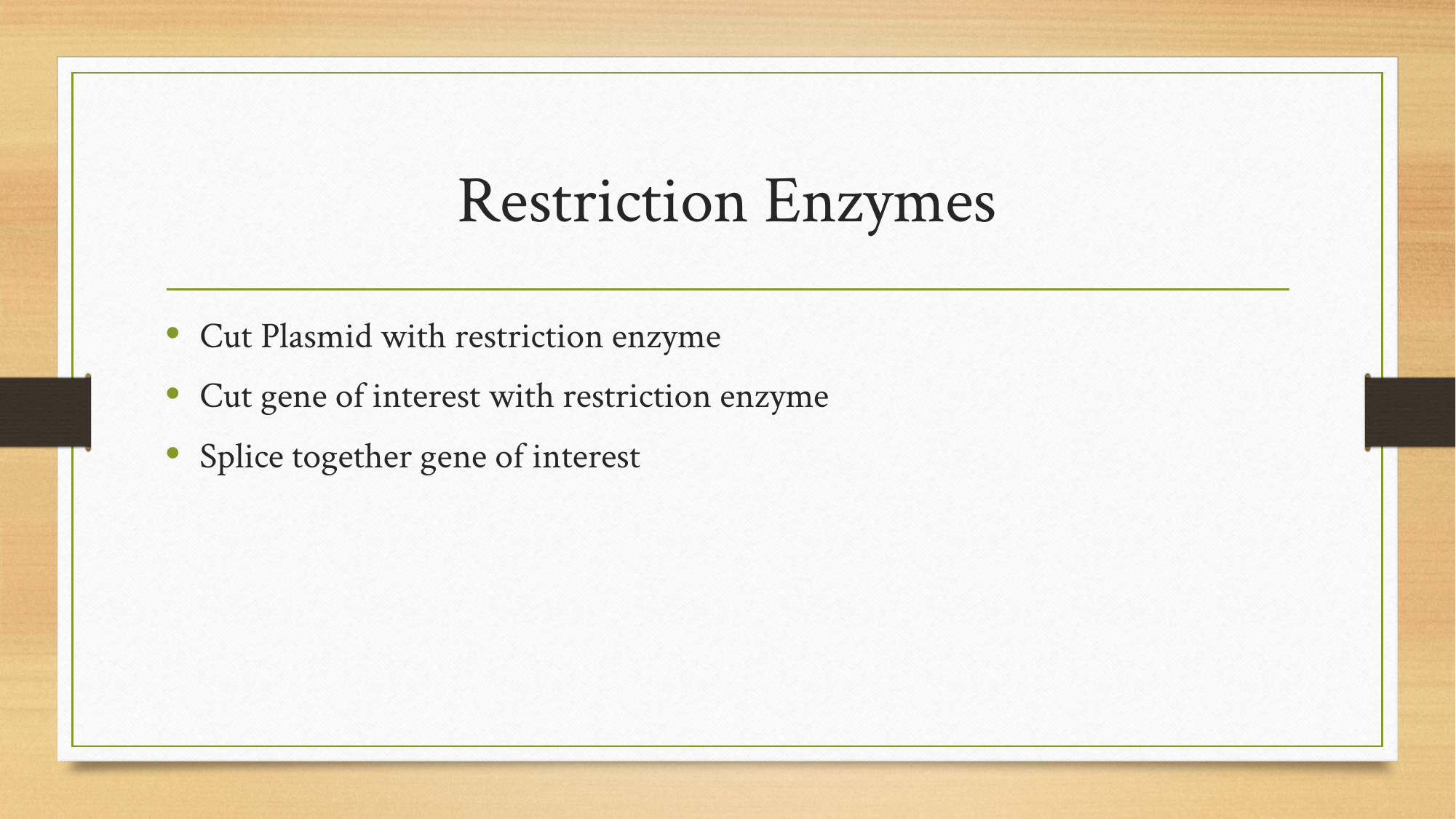

# Restriction Enzymes
Cut Plasmid with restriction enzyme
Cut gene of interest with restriction enzyme
Splice together gene of interest